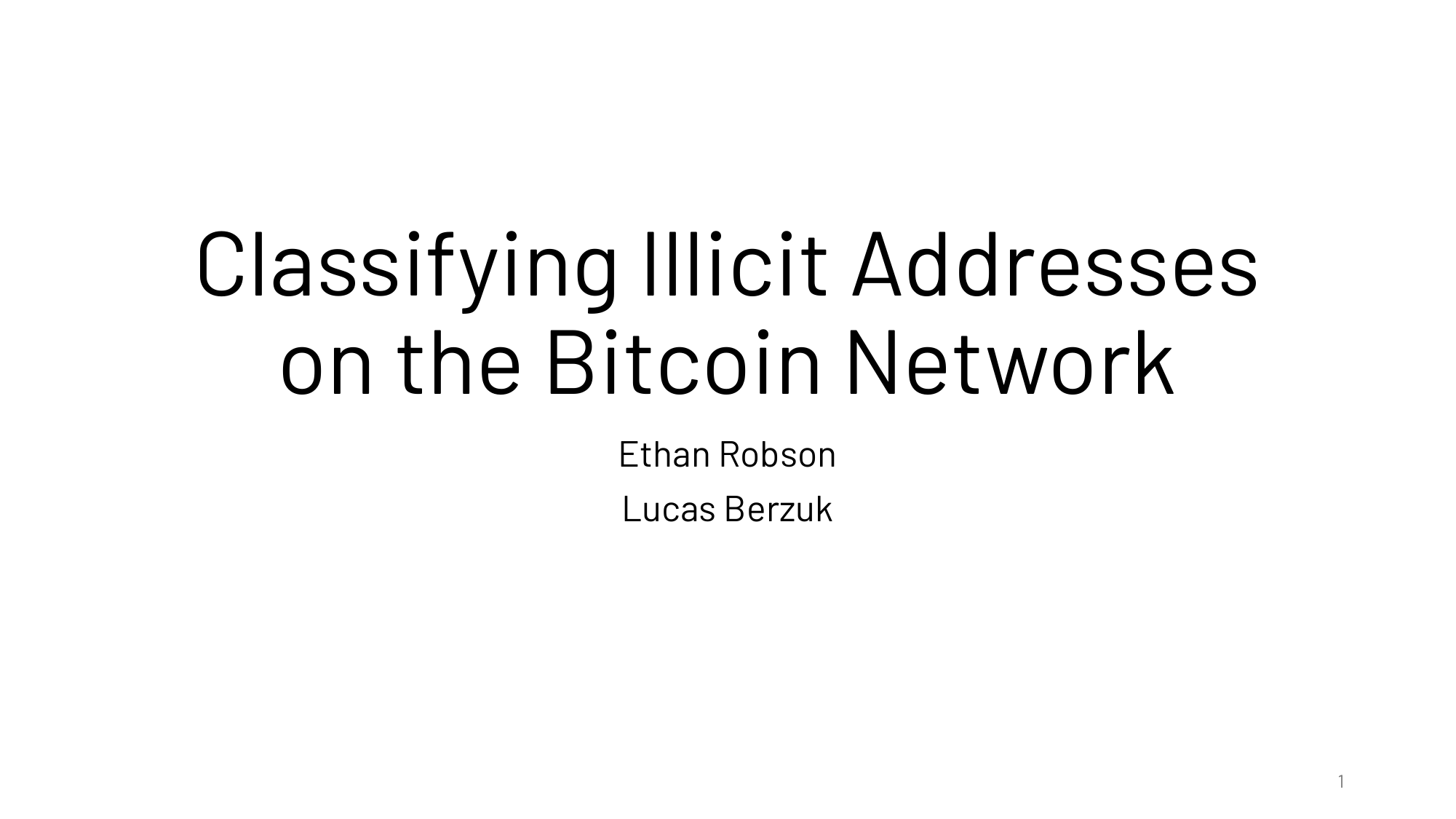

# Classifying Illicit Addresses on the Bitcoin Network
Ethan Robson
Lucas Berzuk
1